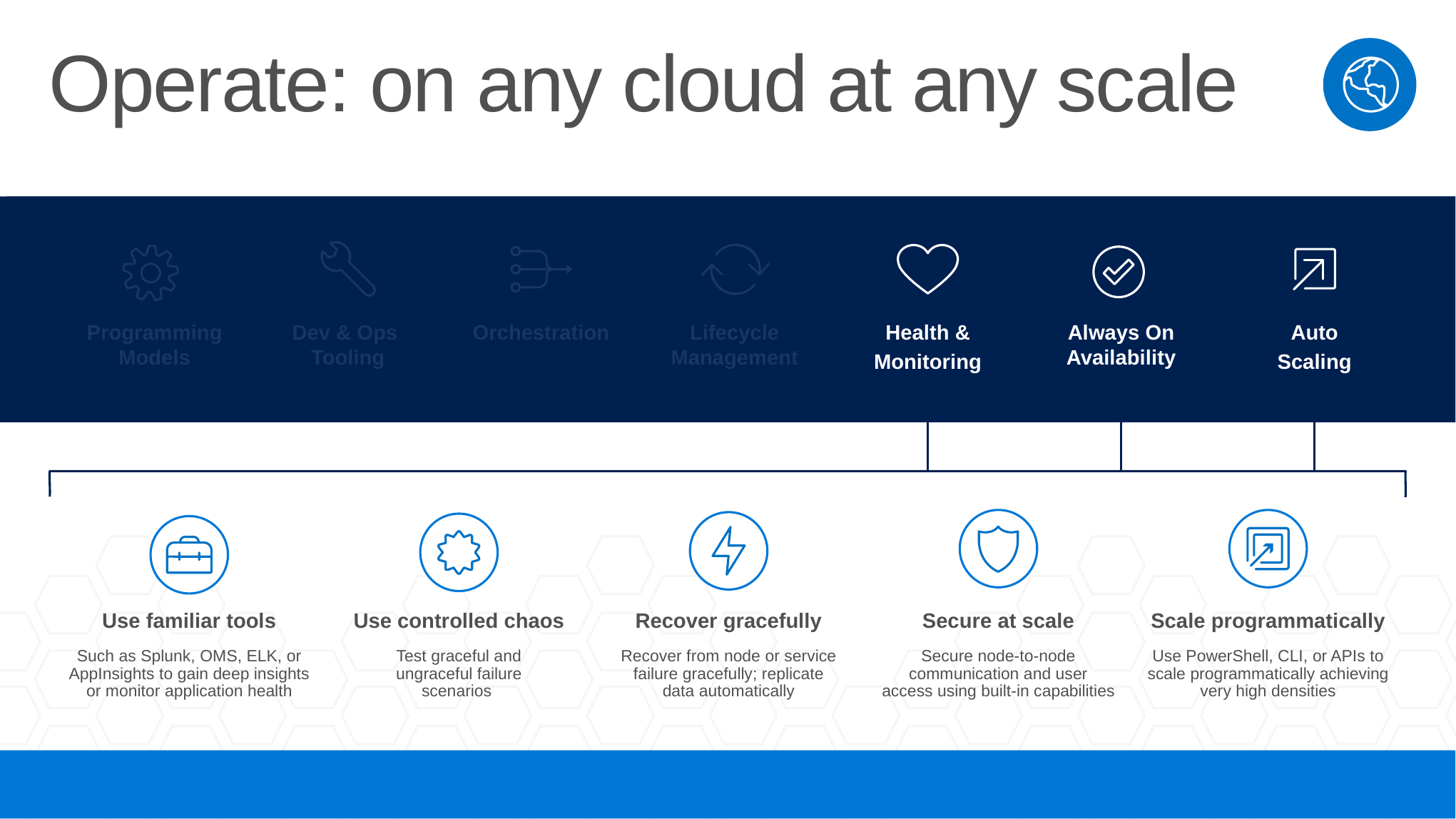

# Operate: on any cloud at any scale

Lifecycle Management
Always On Availability
Orchestration
Programming
Models
Health &
Monitoring
Dev & Ops
Tooling
Auto
Scaling

Programming Models
Dev & Ops
Tooling
Orchestration
Lifecycle Management
Health &
Monitoring
Always On Availability

Auto
Scaling

Use familiar tools
Such as Splunk, OMS, ELK, or AppInsights to gain deep insights or monitor application health
Use controlled chaos
Test graceful and ungraceful failure scenarios
Recover gracefully
Recover from node or service failure gracefully; replicate data automatically
Secure at scale
Secure node-to-node communication and user access using built-in capabilities
Scale programmatically
Use PowerShell, CLI, or APIs to scale programmatically achieving very high densities